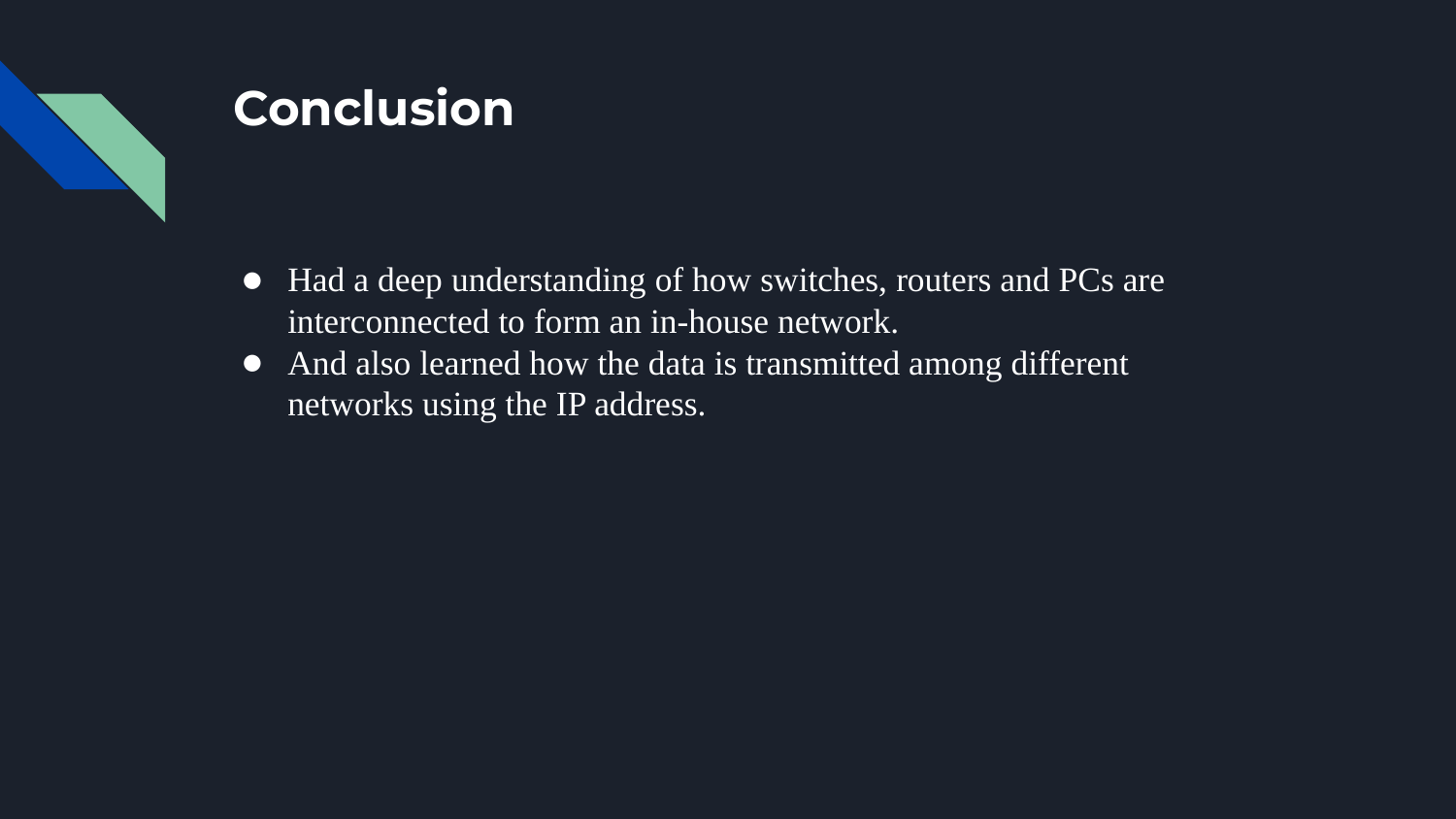

# Conclusion
Had a deep understanding of how switches, routers and PCs are interconnected to form an in-house network.
And also learned how the data is transmitted among different networks using the IP address.